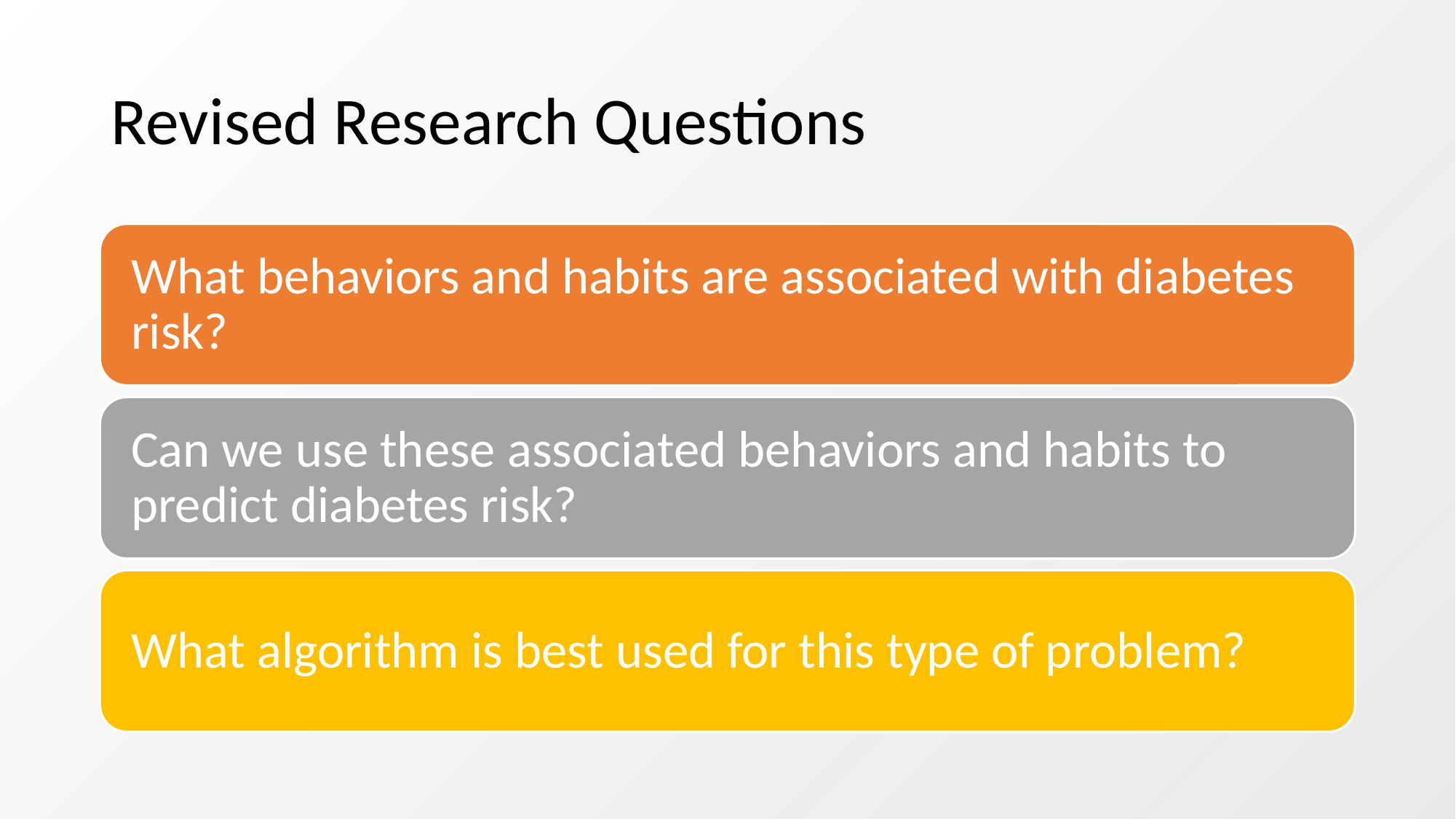

# Revised Research Questions
What behaviors and habits are associated with diabetes risk?
Can we use these associated behaviors and habits to predict diabetes risk?
What algorithm is best used for this type of problem?